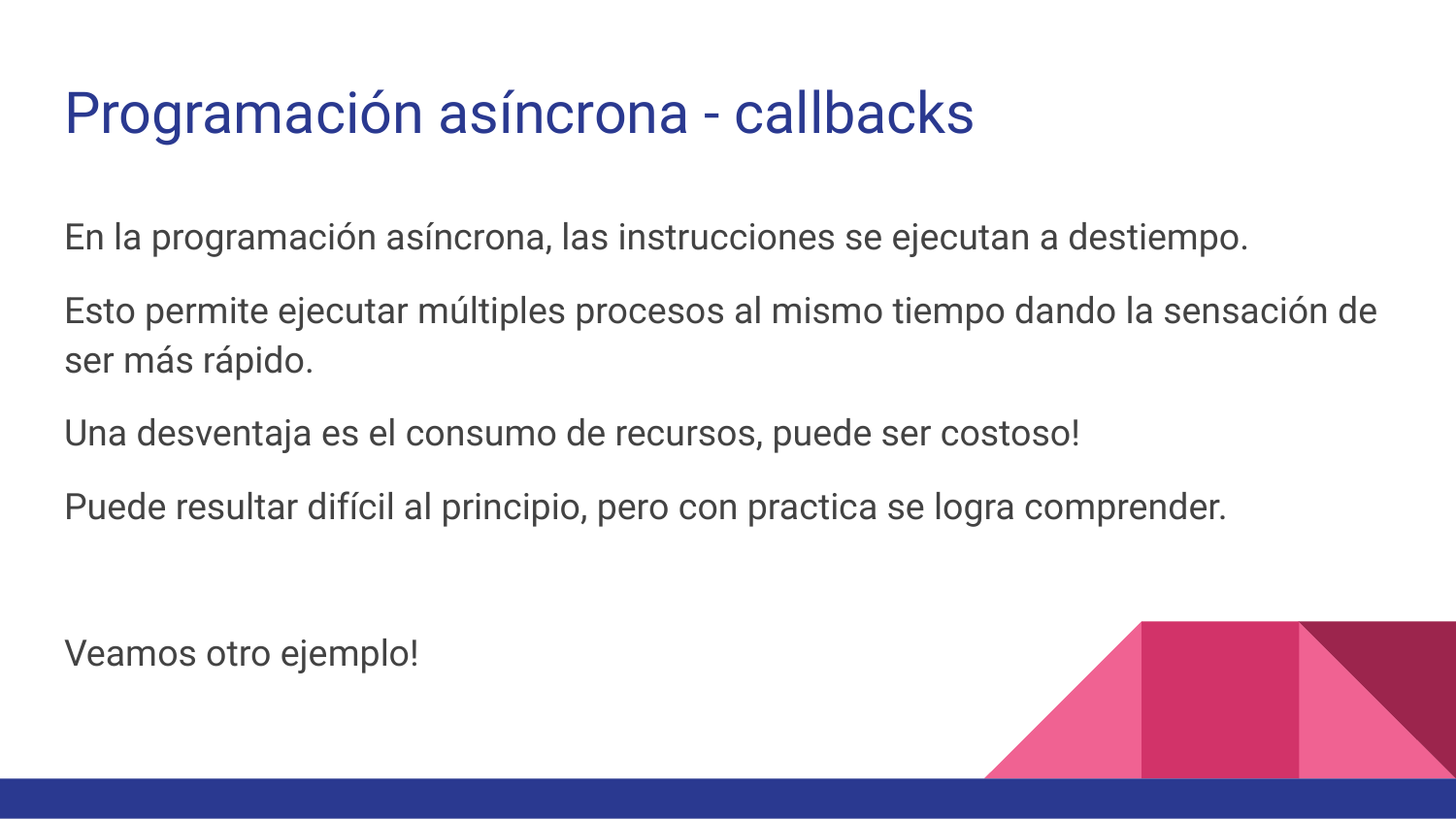

# Programación asíncrona - callbacks
En la programación asíncrona, las instrucciones se ejecutan a destiempo.
Esto permite ejecutar múltiples procesos al mismo tiempo dando la sensación de ser más rápido.
Una desventaja es el consumo de recursos, puede ser costoso!
Puede resultar difícil al principio, pero con practica se logra comprender.

Veamos otro ejemplo!